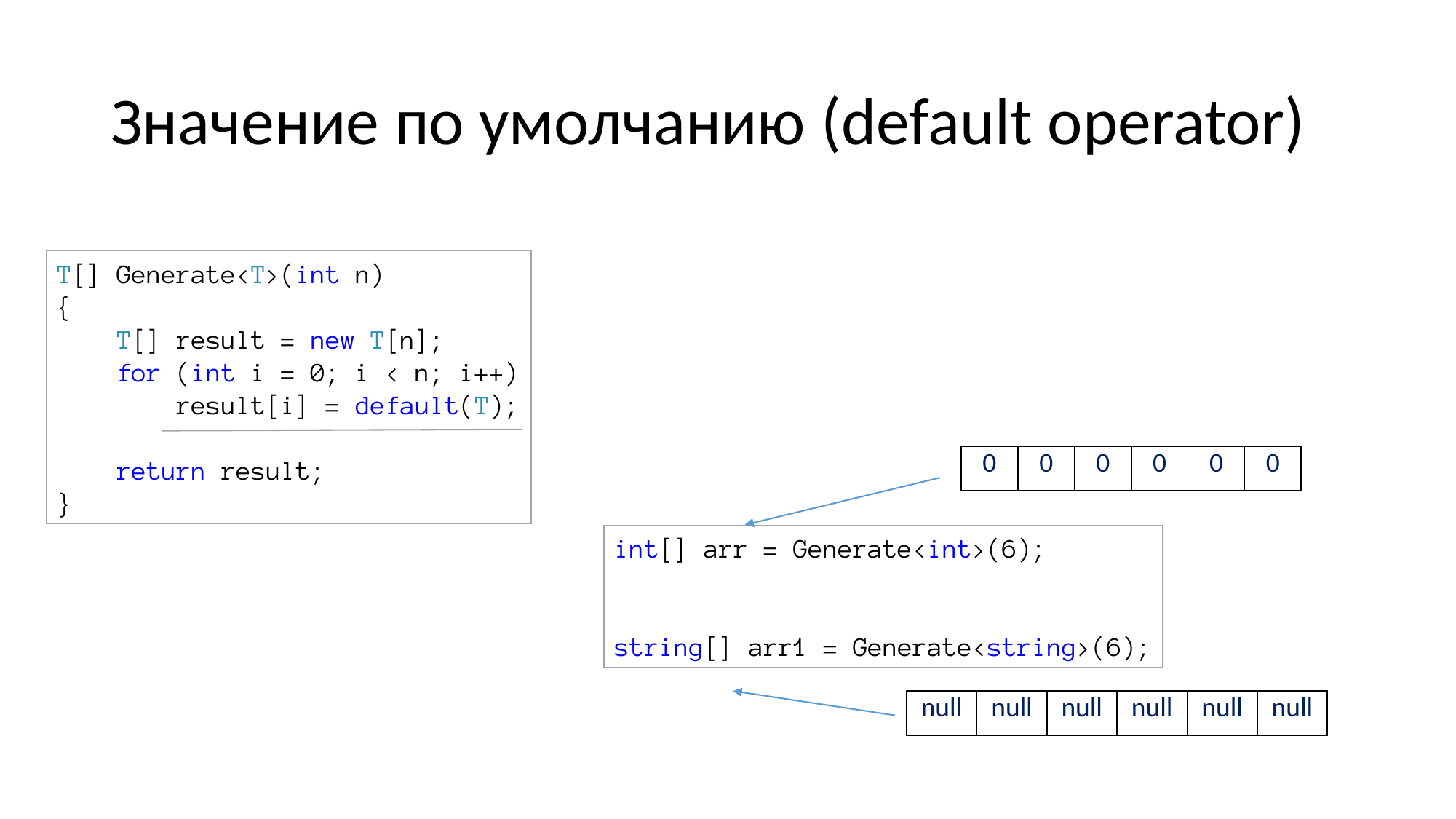

# Значение по умолчанию (default operator)
T[] Generate<T>(int n) 
{
    T[] result = new T[n];
    for (int i = 0; i < n; i++)
        result[i] = default(T);
    return result;
}
| 0 | 0 | 0 | 0 | 0 | 0 |
| --- | --- | --- | --- | --- | --- |
int[] arr = Generate<int>(6);

string[] arr1 = Generate<string>(6);
| null | null | null | null | null | null |
| --- | --- | --- | --- | --- | --- |